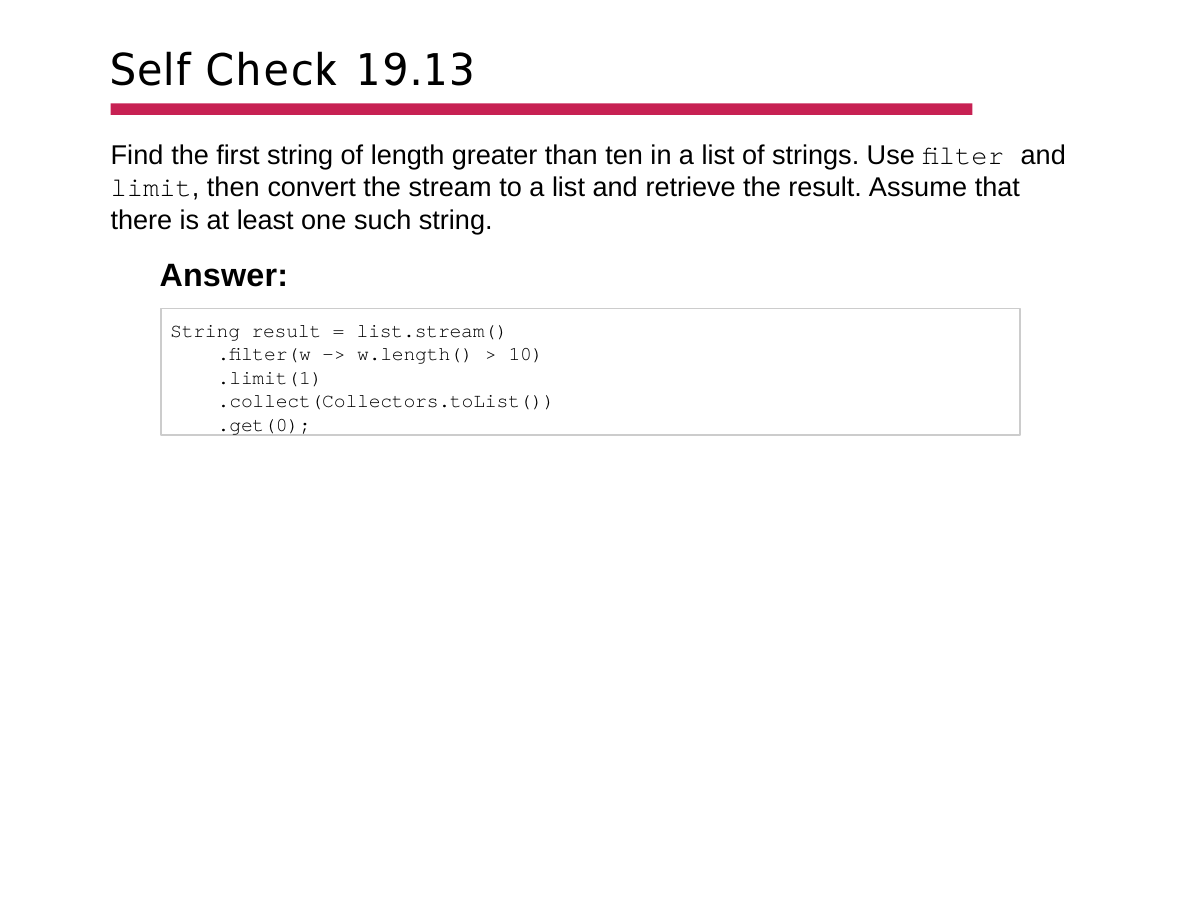

# Self Check 19.13
Find the first string of length greater than ten in a list of strings. Use filter and  limit, then convert the stream to a list and retrieve the result. Assume that  there is at least one such string.
Answer:
String result = list.stream()
.filter(w -> w.length() > 10)
.limit(1)
.collect(Collectors.toList())
.get(0);